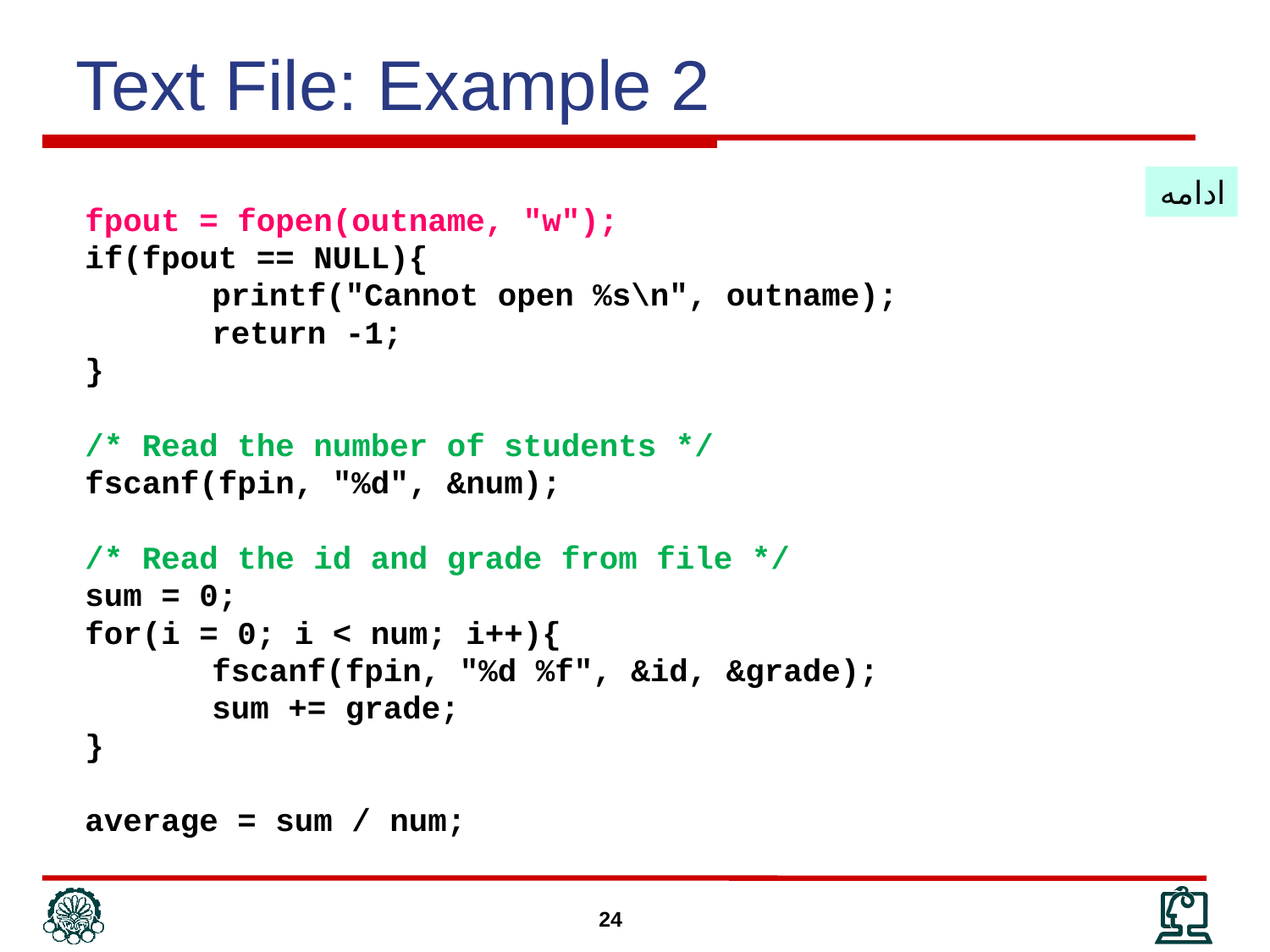

Text File: Example 2

	fpout = fopen(outname, "w");
	if(fpout == NULL){
		printf("Cannot open %s\n", outname);
		return -1;
	}

	/* Read the number of students */
	fscanf(fpin, "%d", &num);

	/* Read the id and grade from file */
	sum = 0;
	for(i = 0; i < num; i++){
		fscanf(fpin, "%d %f", &id, &grade);
		sum += grade;
	}

	average = sum / num;
ادامه
24